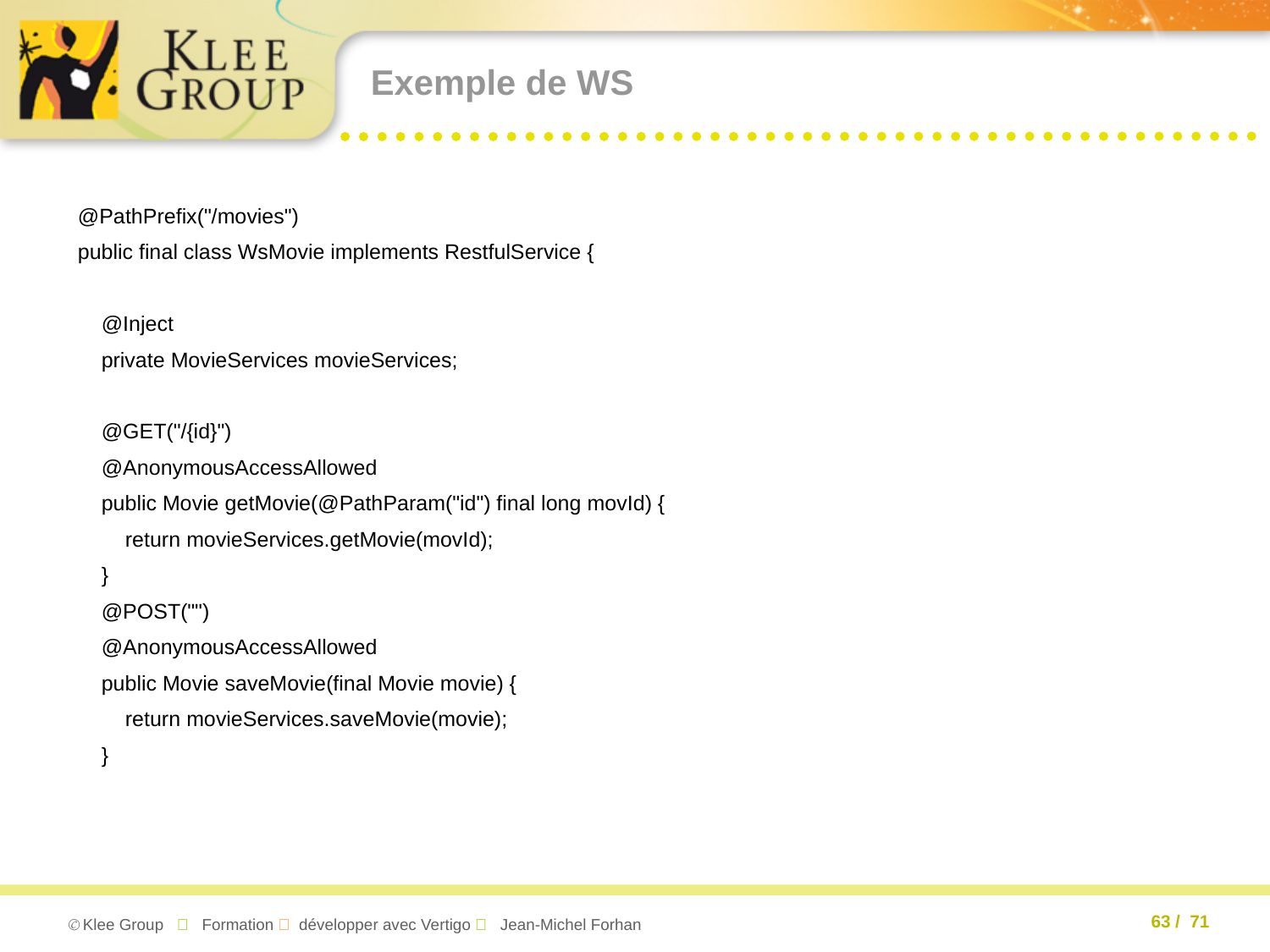

# Exemple de WS
@PathPrefix("/movies")
public final class WsMovie implements RestfulService {

    @Inject
    private MovieServices movieServices;

    @GET("/{id}")
    @AnonymousAccessAllowed
    public Movie getMovie(@PathParam("id") final long movId) {
        return movieServices.getMovie(movId);
    }
    @POST("")
    @AnonymousAccessAllowed
    public Movie saveMovie(final Movie movie) {
        return movieServices.saveMovie(movie);
    }